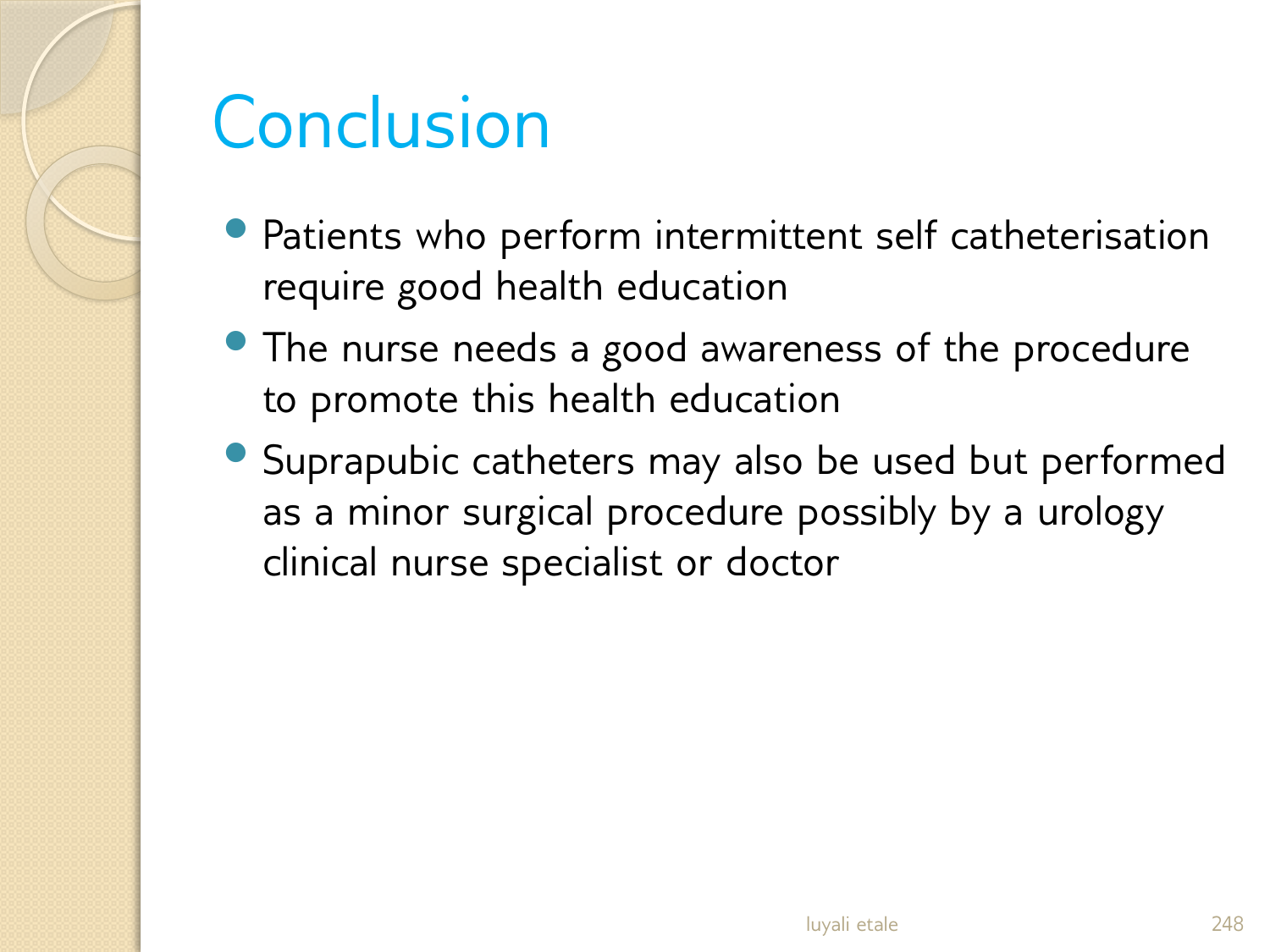

# Conclusion
Patients who perform intermittent self catheterisation require good health education
The nurse needs a good awareness of the procedure to promote this health education
Suprapubic catheters may also be used but performed as a minor surgical procedure possibly by a urology clinical nurse specialist or doctor
luyali etale
248